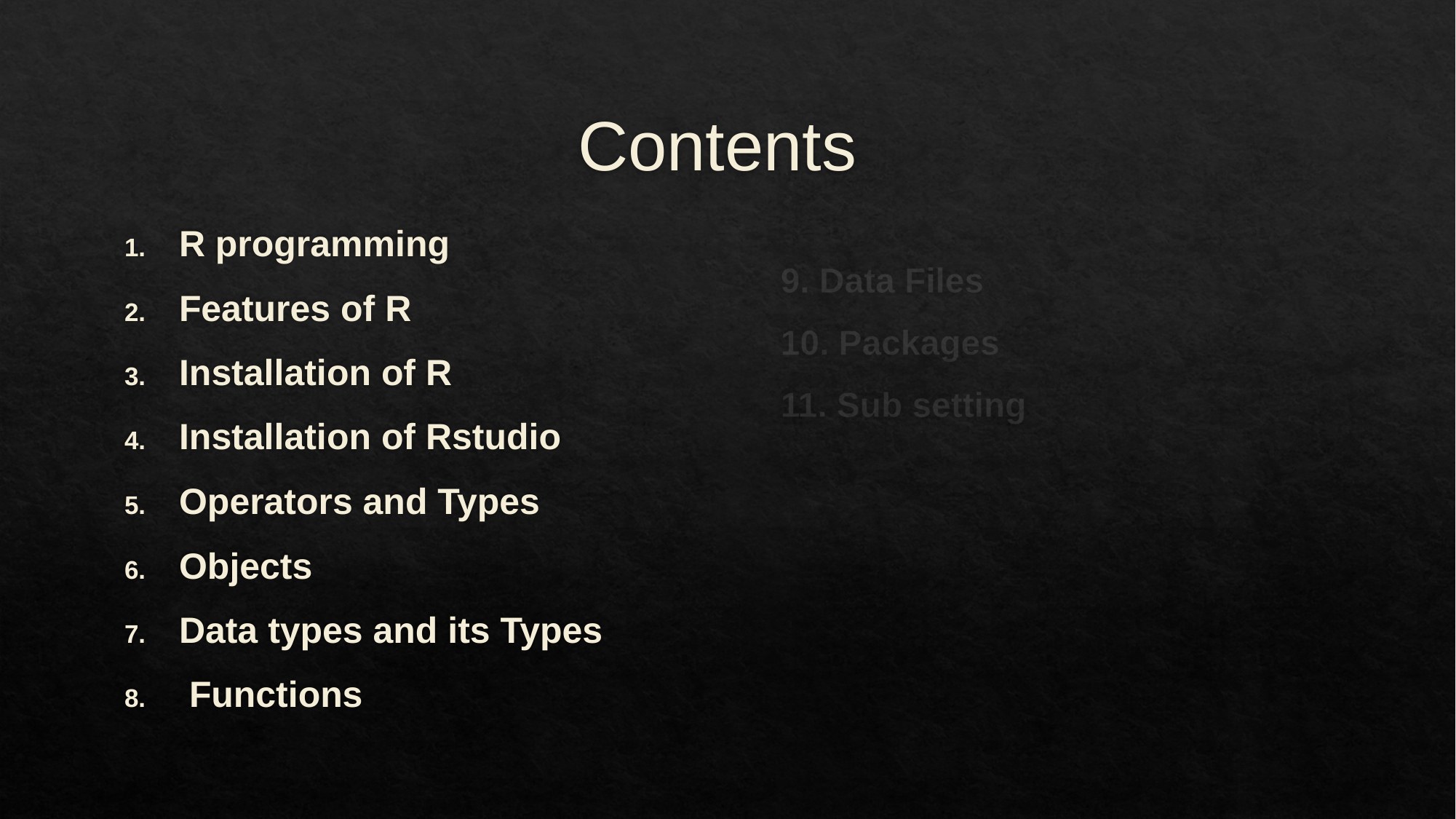

# Contents
R programming
Features of R
Installation of R
Installation of Rstudio
Operators and Types
Objects
Data types and its Types
 Functions
9. Data Files
10. Packages
11. Sub setting